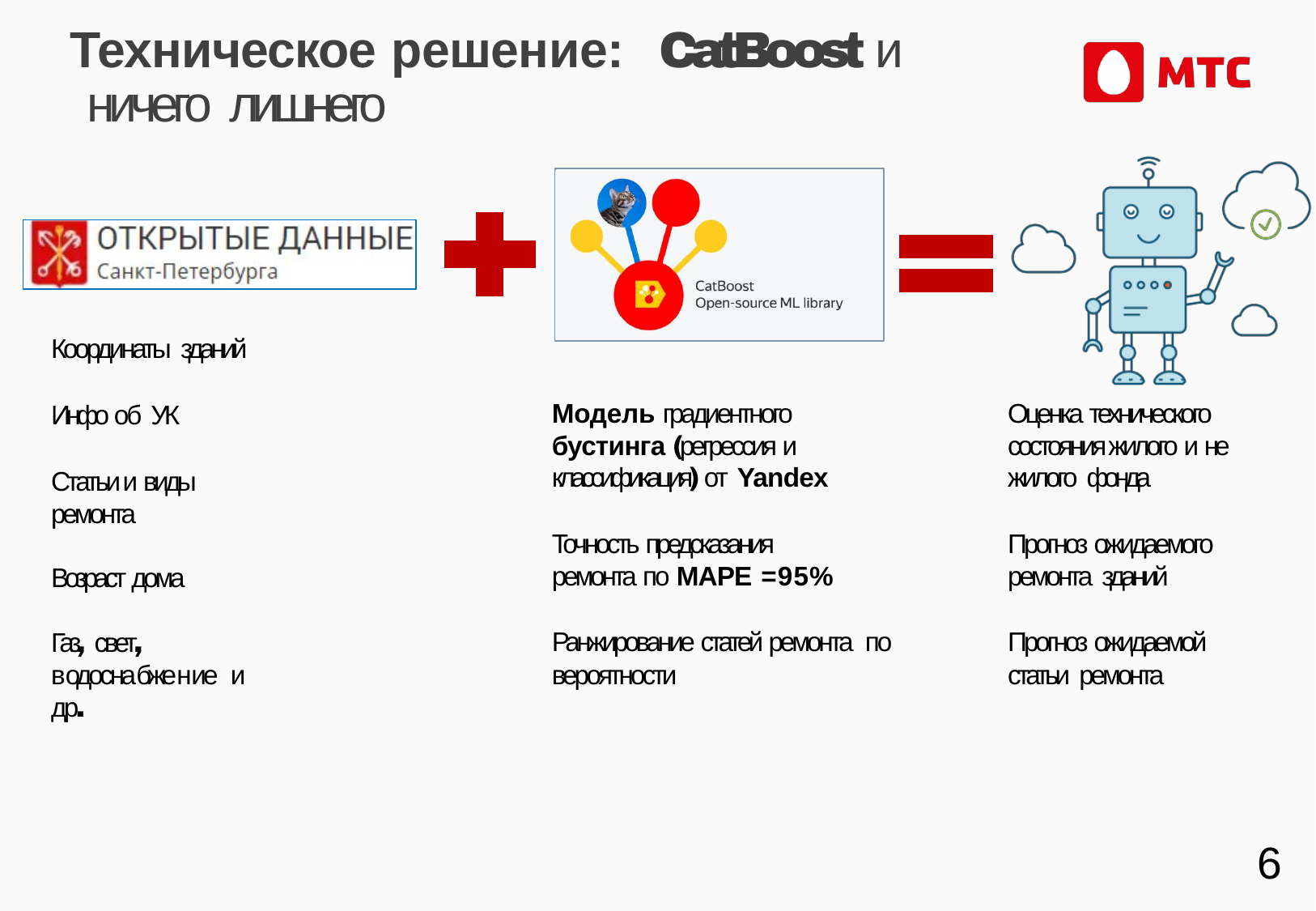

# Техническое решение:	CatBoost и  ничего лишнего

Координаты зданий

Инфо об УК

Статьи и виды  ремонта
Возраст дома  Газ, свет,
водоснабжение  и др.
Модель градиентного  бустинга (регрессия и  классификация) от Yandex

Точность предсказания  ремонта по МАPЕ =95%

Ранжирование статей ремонта  по вероятности
Оценка технического  состояния жилого и не  жилого фонда

Прогноз ожидаемого  ремонта зданий

Прогноз ожидаемой  статьи ремонта
6